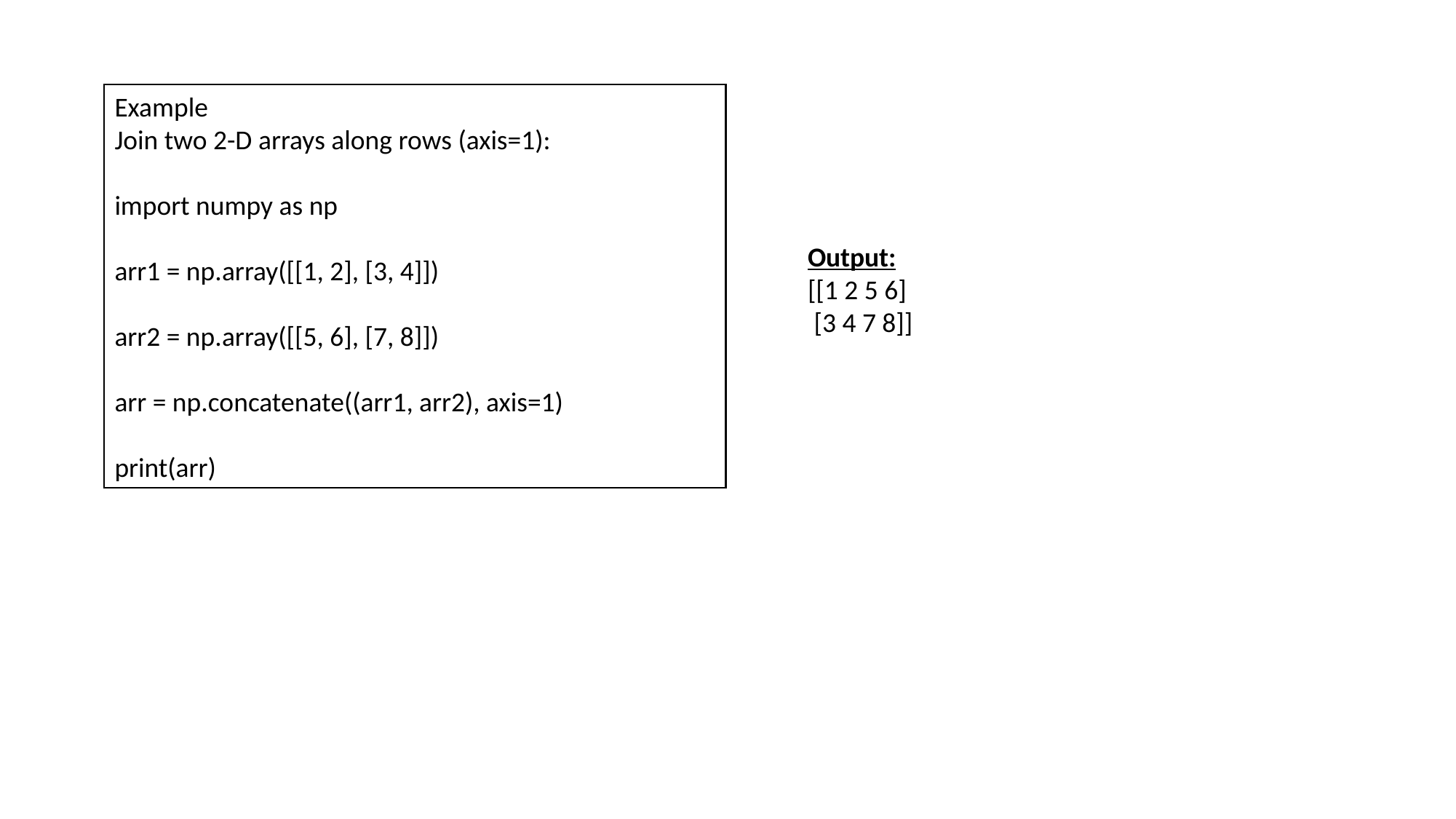

Example
Join two 2-D arrays along rows (axis=1):

import numpy as np

arr1 = np.array([[1, 2], [3, 4]])

arr2 = np.array([[5, 6], [7, 8]])

arr = np.concatenate((arr1, arr2), axis=1)

print(arr)
Output:
[[1 2 5 6]
 [3 4 7 8]]